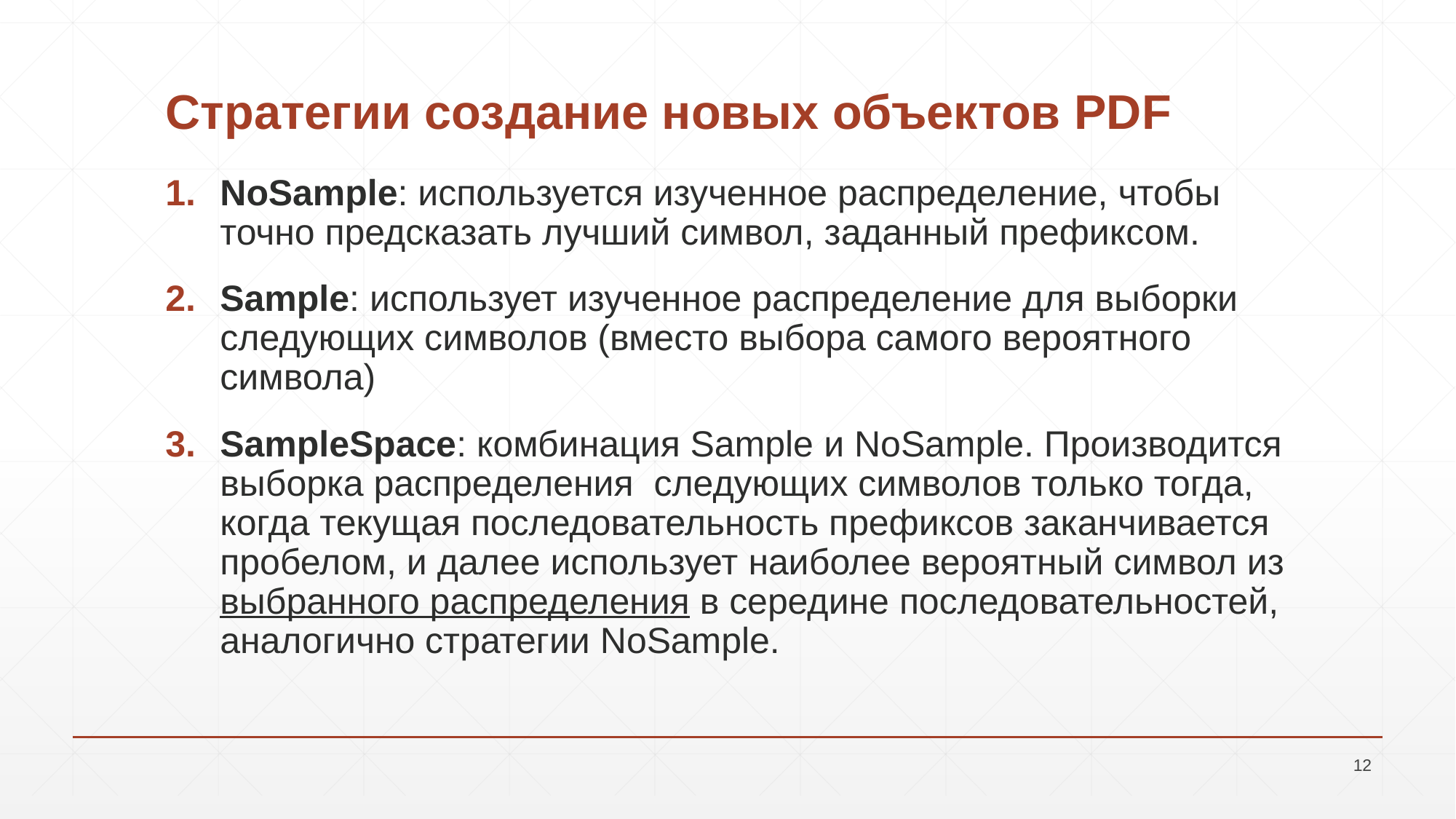

# Стратегии создание новых объектов PDF
NoSample: используется изученное распределение, чтобы точно предсказать лучший символ, заданный префиксом.
Sample: использует изученное распределение для выборки следующих символов (вместо выбора самого вероятного символа)
SampleSpace: комбинация Sample и NoSample. Производится выборка распределения  следующих символов только тогда, когда текущая последовательность префиксов заканчивается пробелом, и далее использует наиболее вероятный символ из выбранного распределения в середине последовательностей, аналогично стратегии NoSample.
12